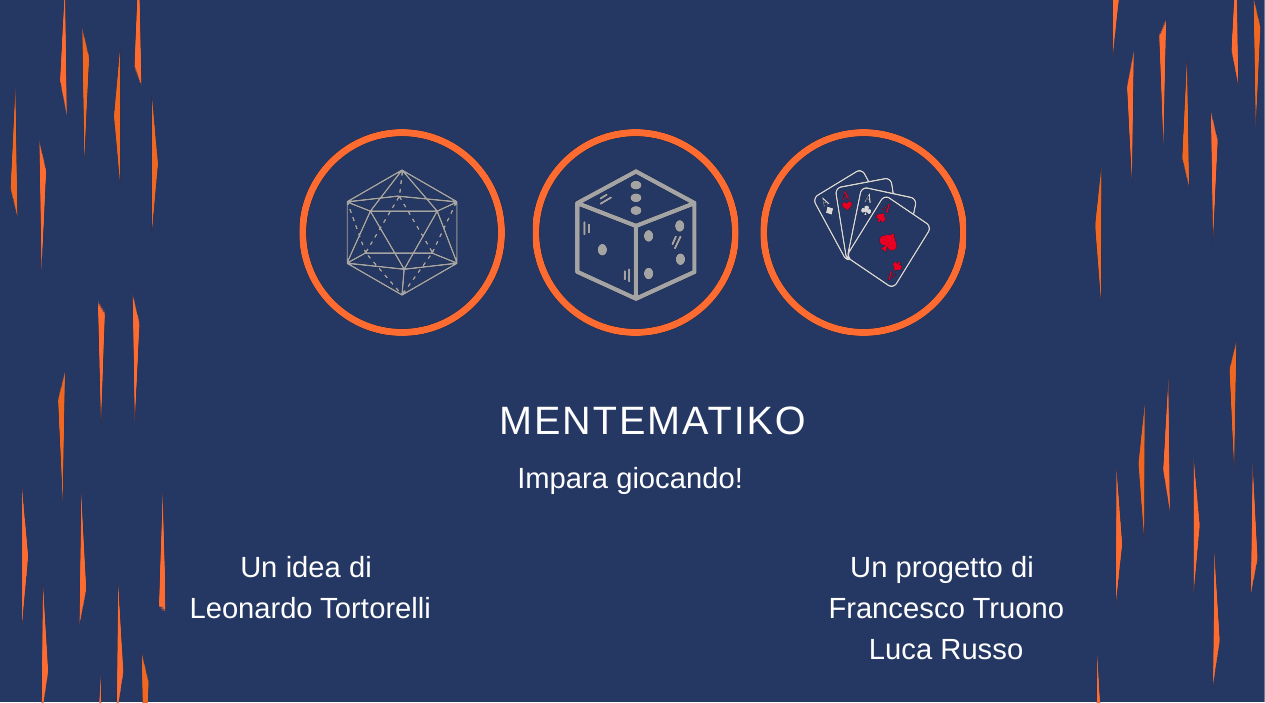

MENTEMATIKO
Impara giocando!
Un idea di
Leonardo Tortorelli
Un progetto di
Francesco Truono
Luca Russo